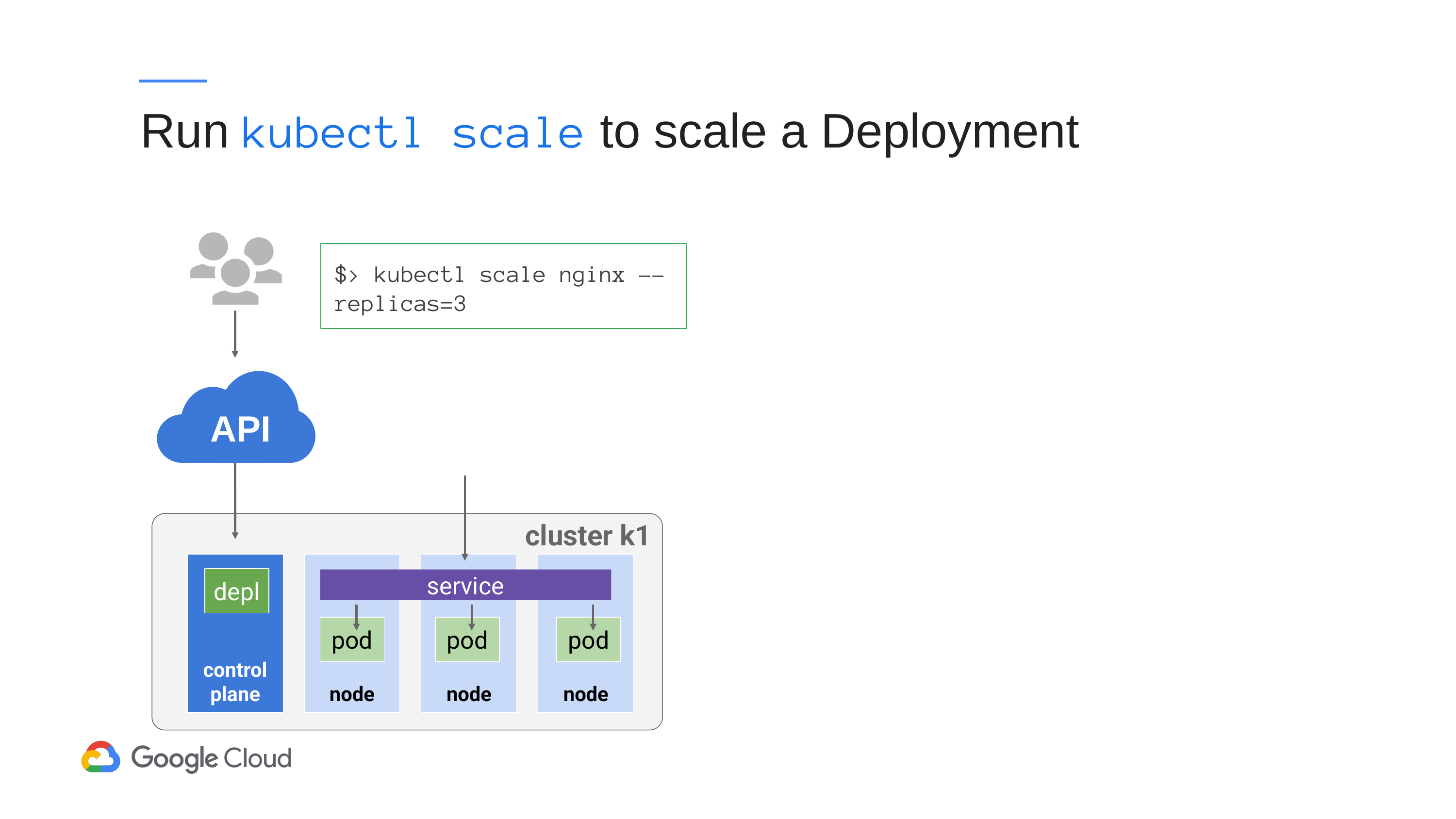

# Run kubectl scale to scale a Deployment

$> kubectl scale nginx --replicas=3

API

cluster k1
control plane
node
node
node
depl
service
pod
pod
pod